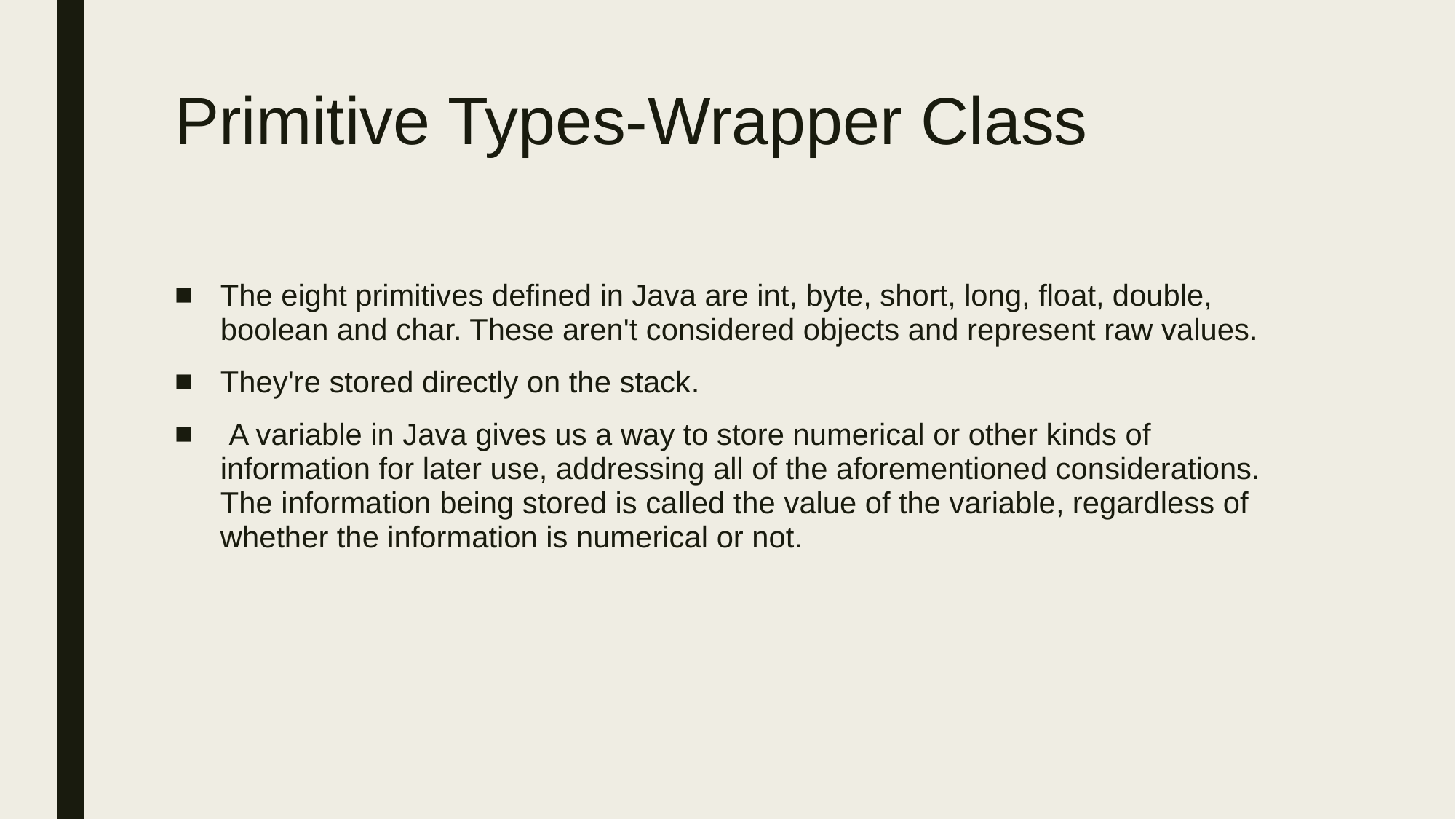

# Primitive Types-Wrapper Class
The eight primitives defined in Java are int, byte, short, long, float, double, boolean and char. These aren't considered objects and represent raw values.
They're stored directly on the stack.
 A variable in Java gives us a way to store numerical or other kinds of information for later use, addressing all of the aforementioned considerations. The information being stored is called the value of the variable, regardless of whether the information is numerical or not.